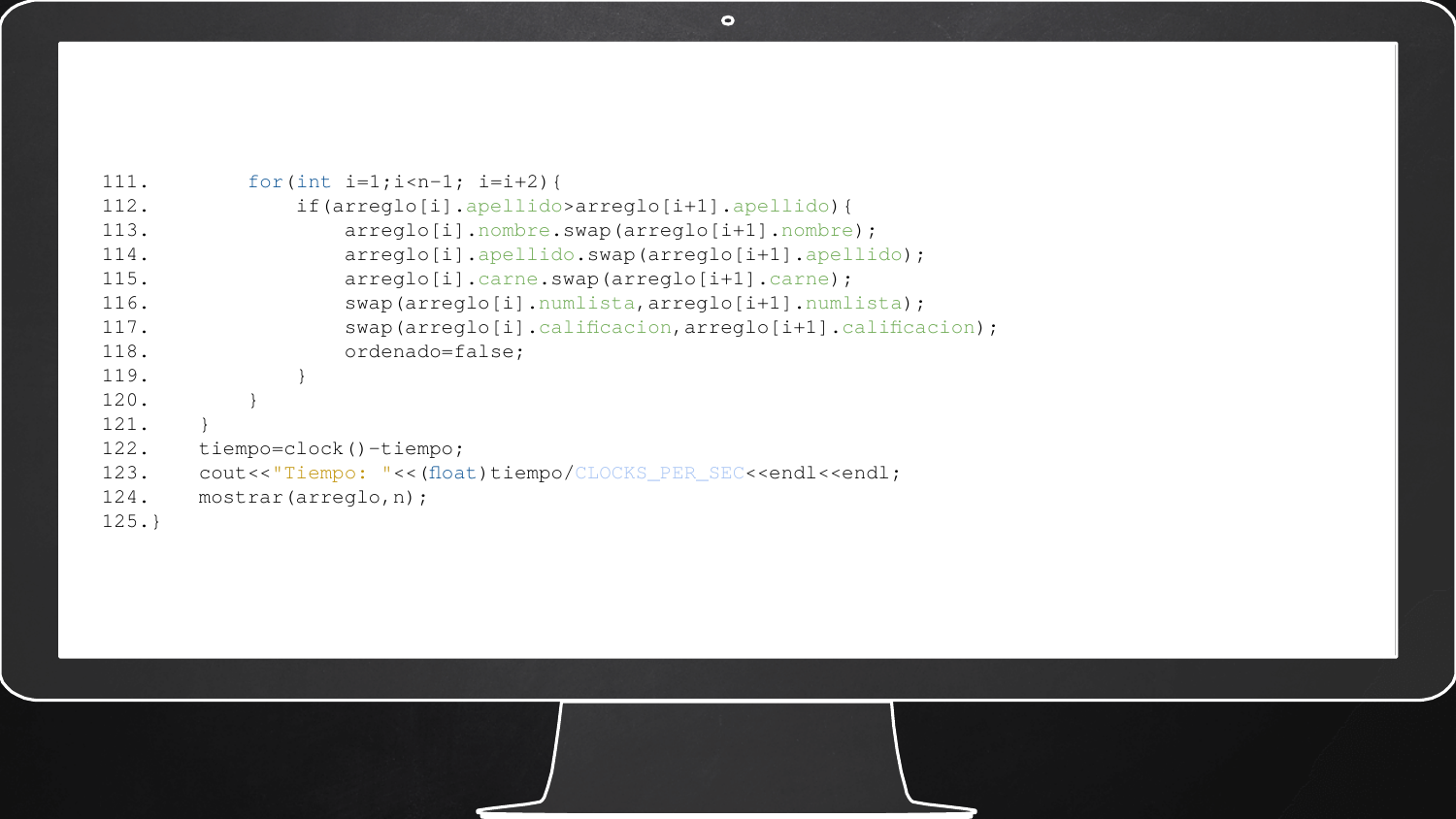

for(int i=1;i<n-1; i=i+2){
            if(arreglo[i].apellido>arreglo[i+1].apellido){
                arreglo[i].nombre.swap(arreglo[i+1].nombre);
                arreglo[i].apellido.swap(arreglo[i+1].apellido);
                arreglo[i].carne.swap(arreglo[i+1].carne);
                swap(arreglo[i].numlista,arreglo[i+1].numlista);
                swap(arreglo[i].calificacion,arreglo[i+1].calificacion);
                ordenado=false;
            }
        }
    }
    tiempo=clock()-tiempo;
    cout<<"Tiempo: "<<(float)tiempo/CLOCKS_PER_SEC<<endl<<endl;
    mostrar(arreglo,n);
}